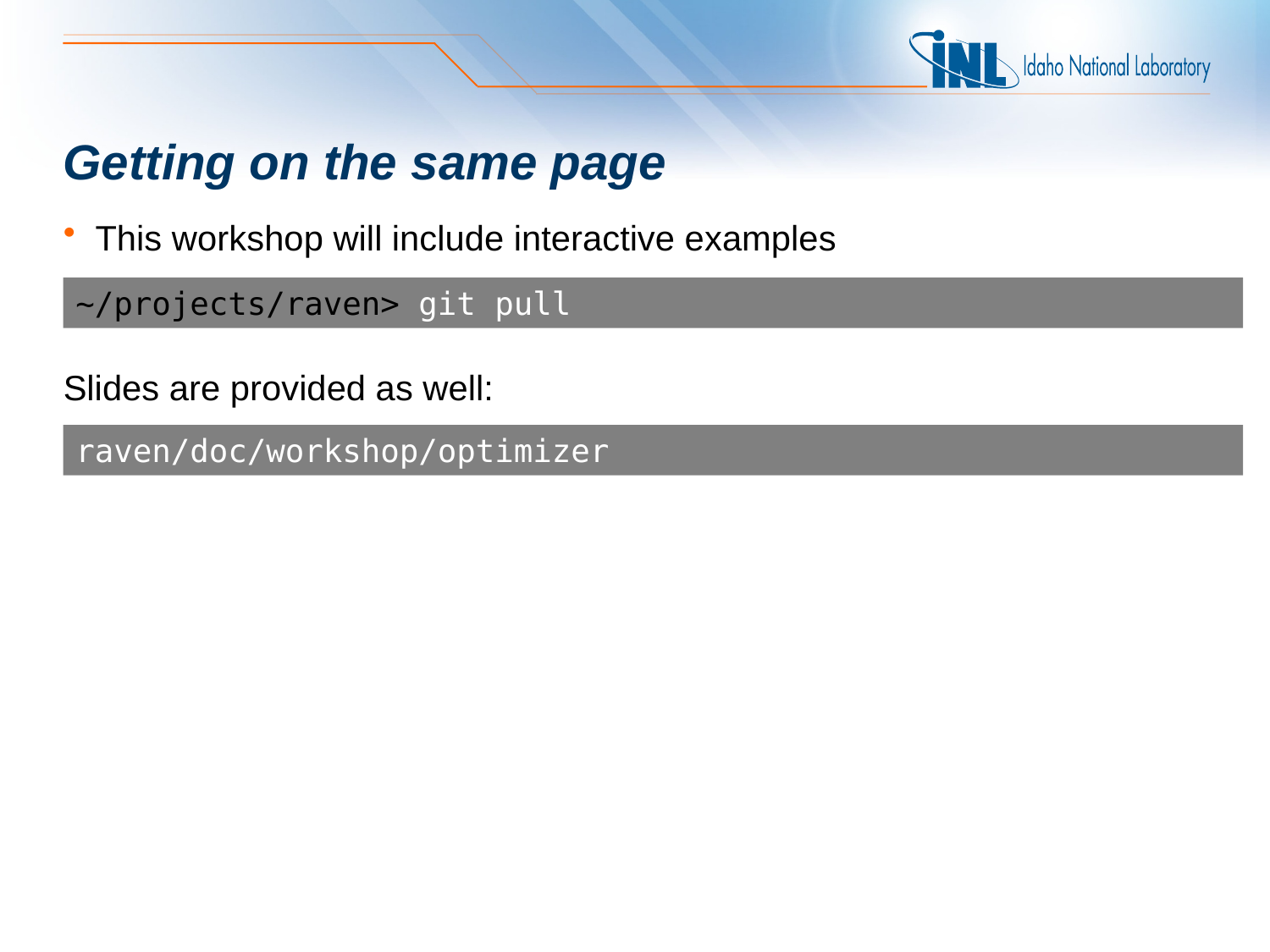

# Getting on the same page
This workshop will include interactive examples

Slides are provided as well:
~/projects/raven> git pull
raven/doc/workshop/optimizer